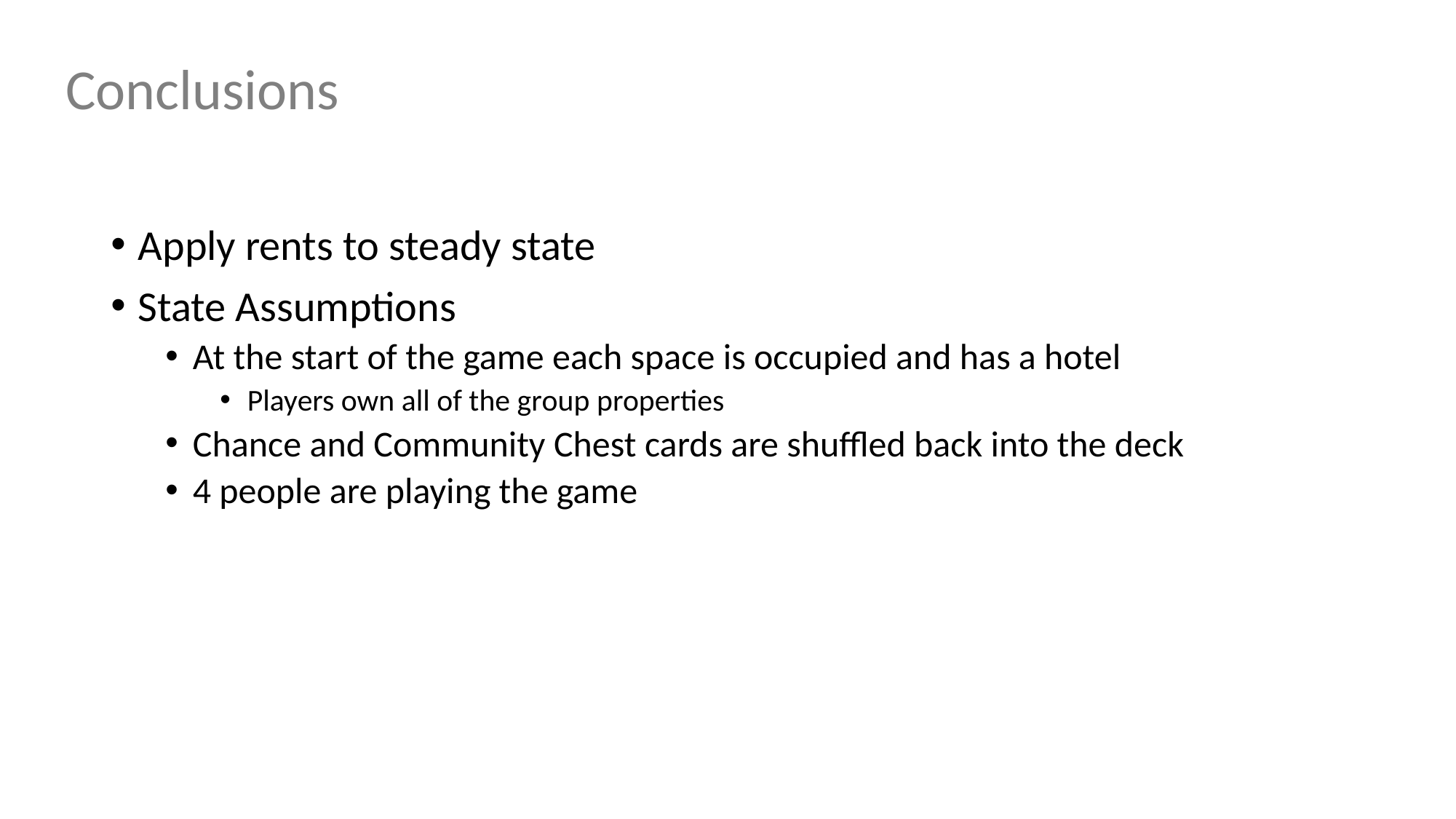

Conclusions
Apply rents to steady state
State Assumptions
At the start of the game each space is occupied and has a hotel
Players own all of the group properties
Chance and Community Chest cards are shuffled back into the deck
4 people are playing the game